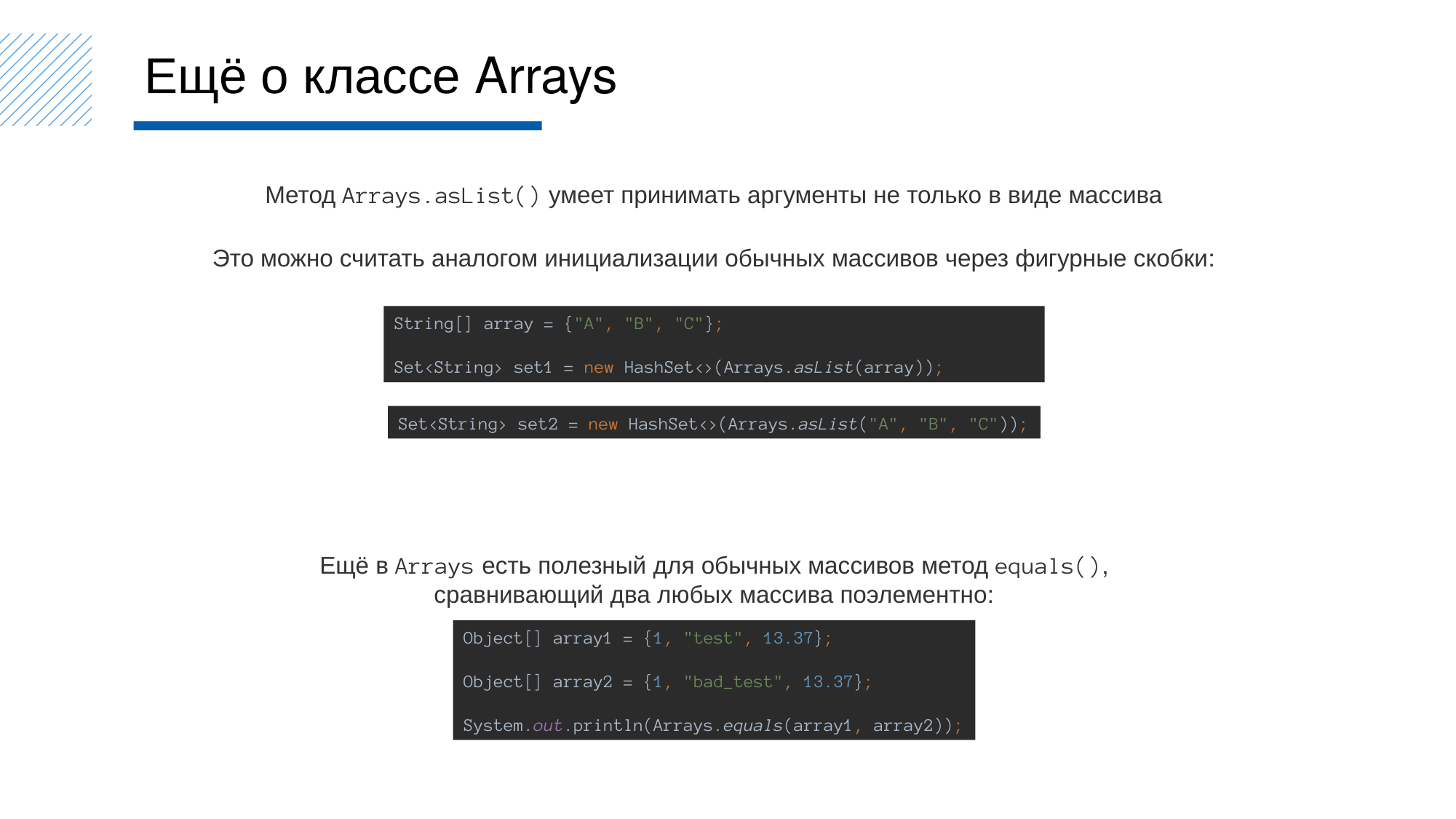

Ещё о классе Arrays
Метод Arrays.asList() умеет принимать аргументы не только в виде массива
Это можно считать аналогом инициализации обычных массивов через фигурные скобки:
String[] array = {"A", "B", "C"};
Set<String> set1 = new HashSet<>(Arrays.asList(array));
Set<String> set2 = new HashSet<>(Arrays.asList("A", "B", "C"));
Ещё в Arrays есть полезный для обычных массивов метод equals(),
сравнивающий два любых массива поэлементно:
Object[] array1 = {1, "test", 13.37};
Object[] array2 = {1, "bad_test", 13.37};
System.out.println(Arrays.equals(array1, array2));